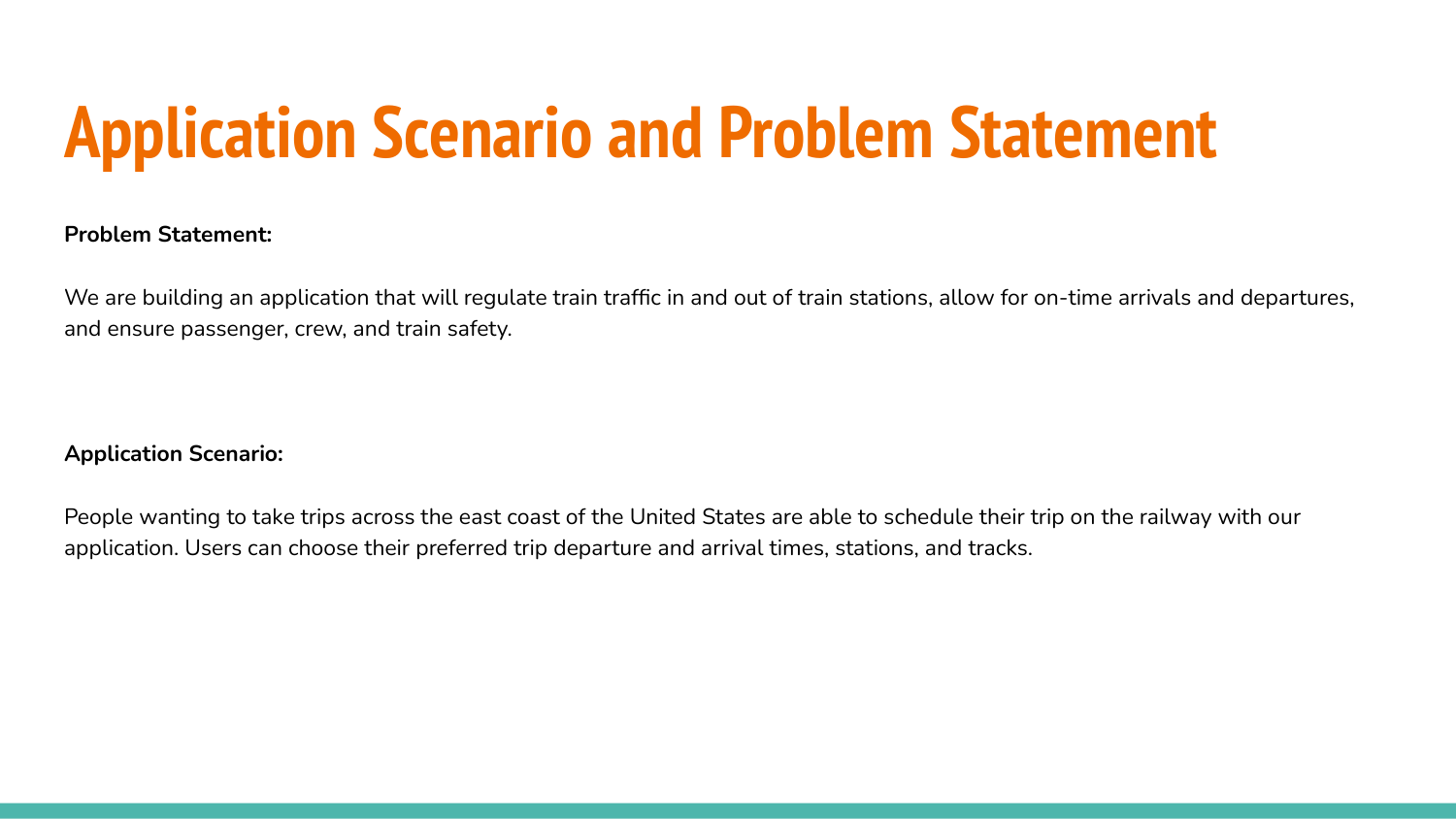

# Application Scenario and Problem Statement
Problem Statement:
We are building an application that will regulate train traffic in and out of train stations, allow for on-time arrivals and departures, and ensure passenger, crew, and train safety.

Application Scenario:
People wanting to take trips across the east coast of the United States are able to schedule their trip on the railway with our application. Users can choose their preferred trip departure and arrival times, stations, and tracks.